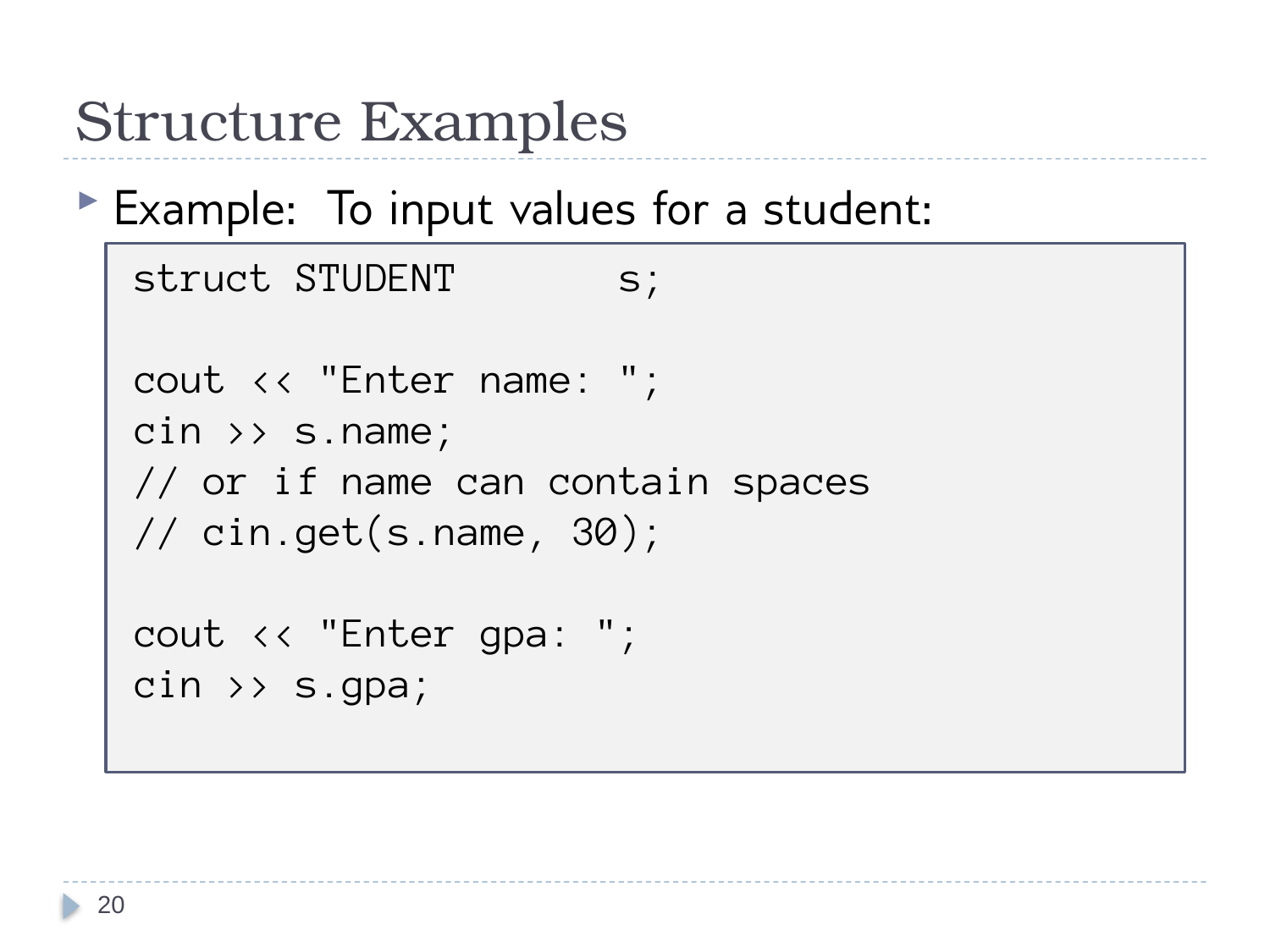

# Structure Examples
Example:  To input values for a student:

 struct STUDENT		s;

 cout << "Enter name: ";
 cin >> s.name;
 // or if name can contain spaces
 // cin.get(s.name, 30);

 cout << "Enter gpa: ";
 cin >> s.gpa;
20